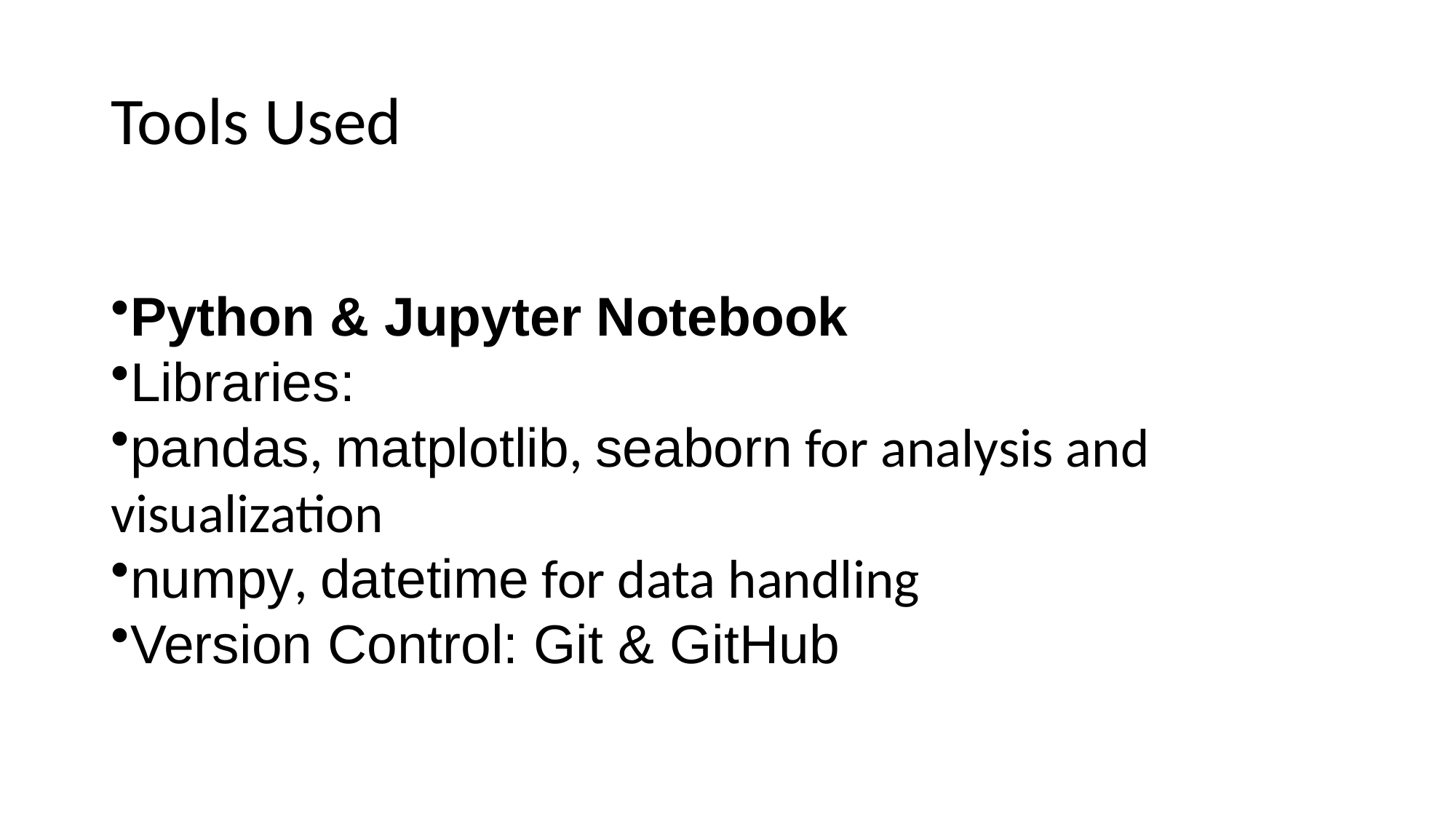

# Tools Used
Python & Jupyter Notebook
Libraries:
pandas, matplotlib, seaborn for analysis and visualization
numpy, datetime for data handling
Version Control: Git & GitHub